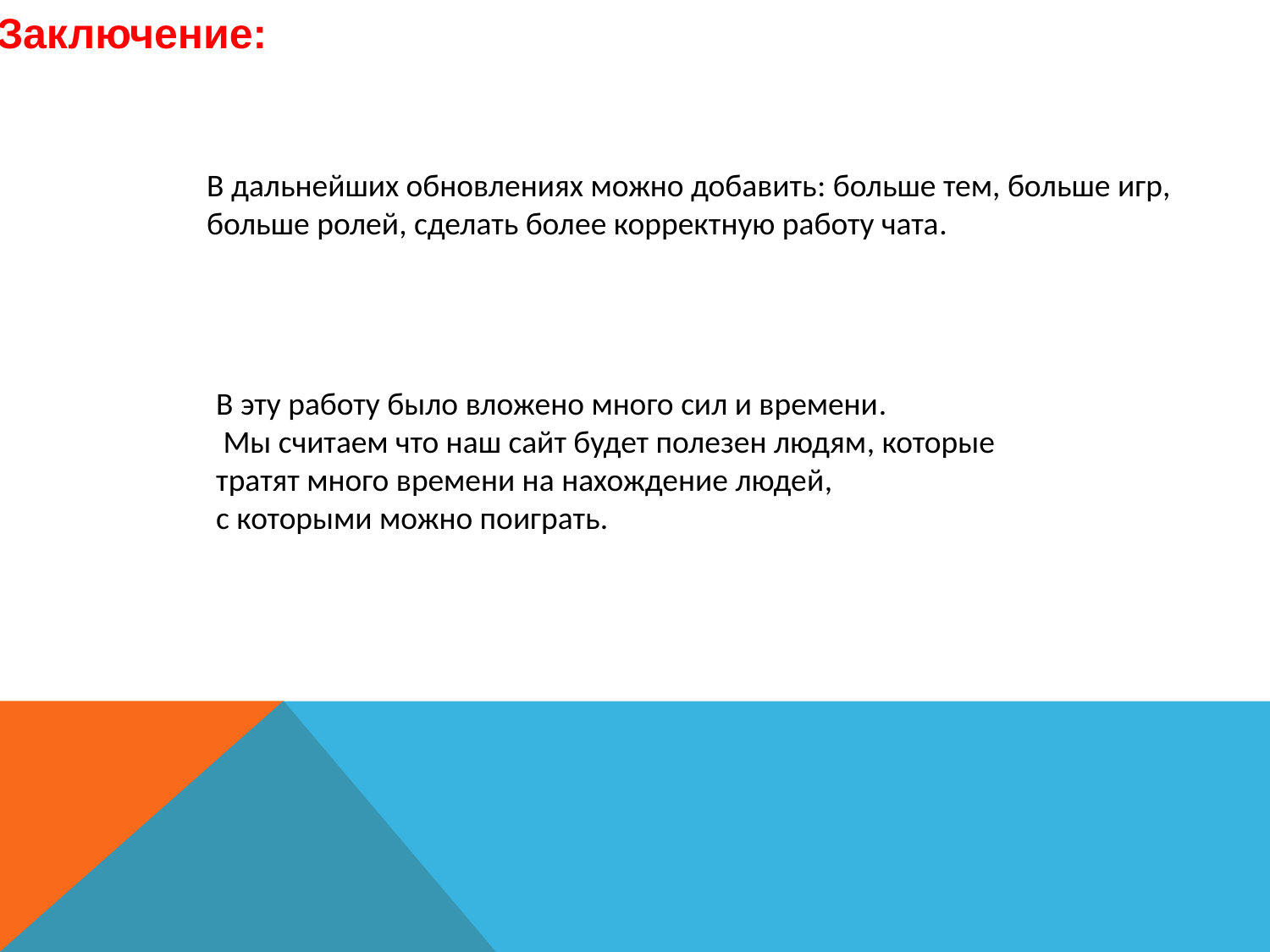

Заключение:
В дальнейших обновлениях можно добавить: больше тем, больше игр,
больше ролей, сделать более корректную работу чата.

В эту работу было вложено много сил и времени.
 Мы считаем что наш сайт будет полезен людям, которые
тратят много времени на нахождение людей,
с которыми можно поиграть.